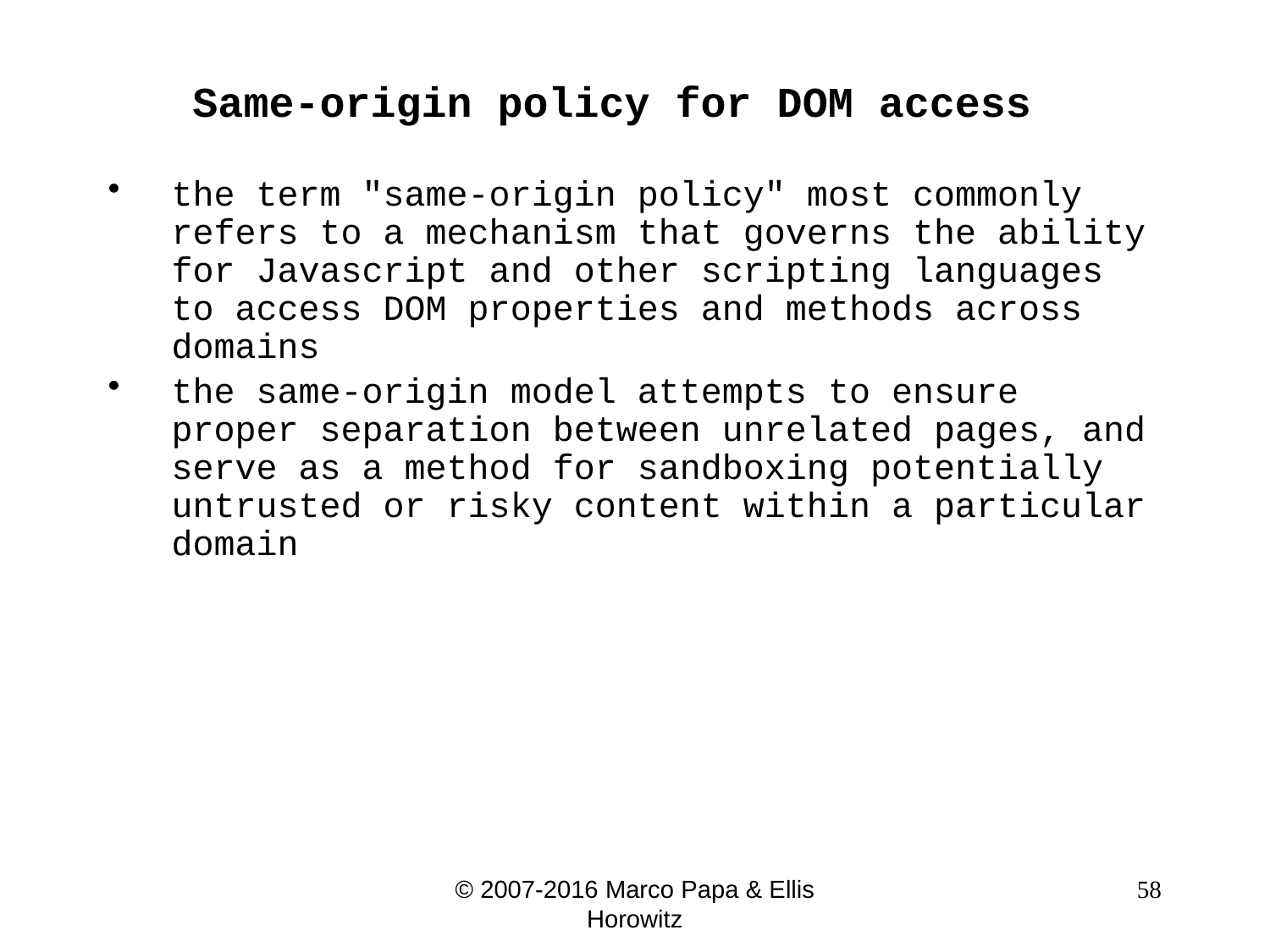

# Same-origin policy for DOM access
the term "same-origin policy" most commonly refers to a mechanism that governs the ability for Javascript and other scripting languages to access DOM properties and methods across domains
the same-origin model attempts to ensure proper separation between unrelated pages, and serve as a method for sandboxing potentially untrusted or risky content within a particular domain

© 2007-2016 Marco Papa & Ellis Horowitz
             58